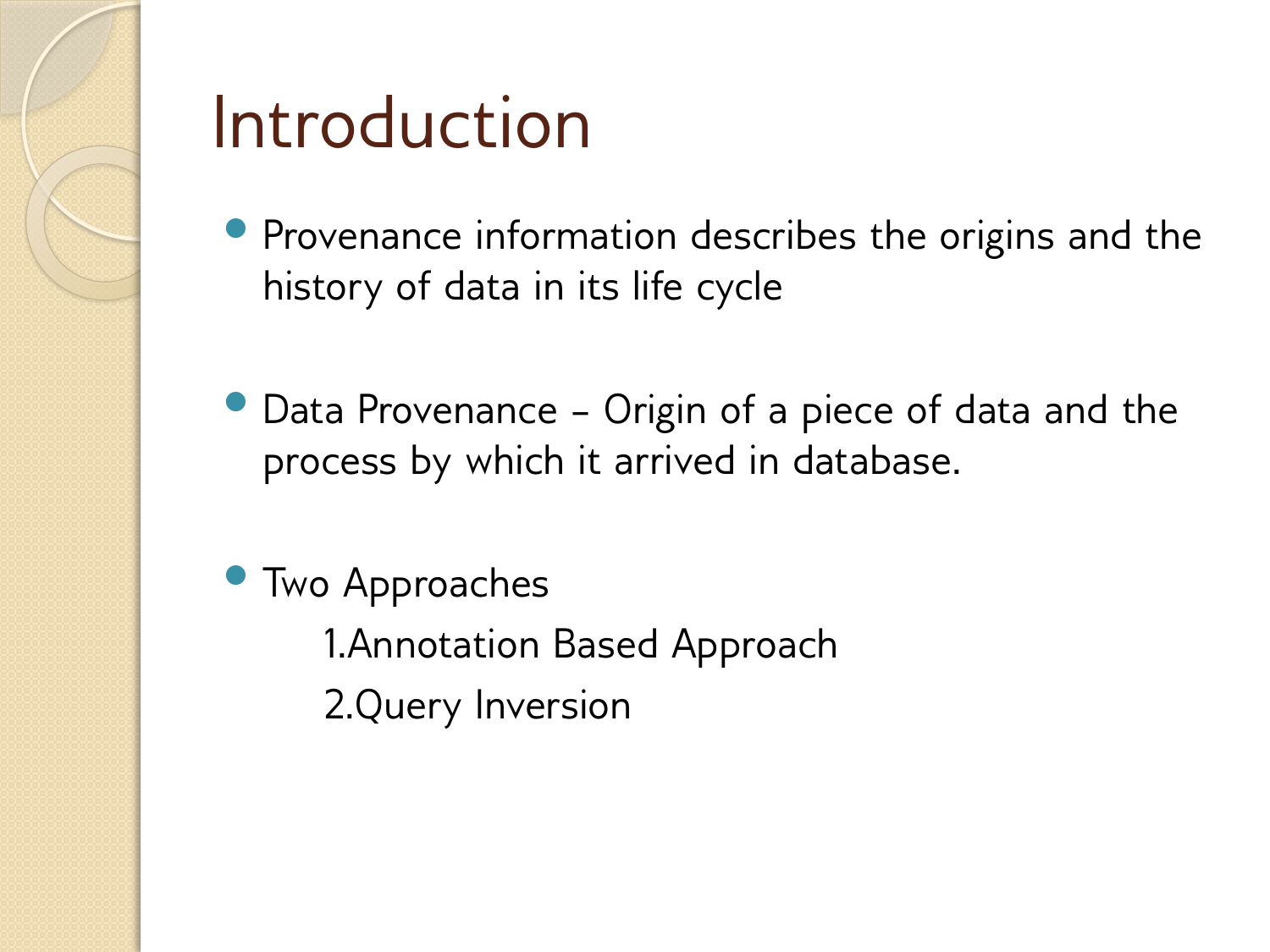

# Introduction
Provenance information describes the origins and the history of data in its life cycle

Data Provenance – Origin of a piece of data and the process by which it arrived in database.

Two Approaches
        1.Annotation Based Approach
        2.Query Inversion